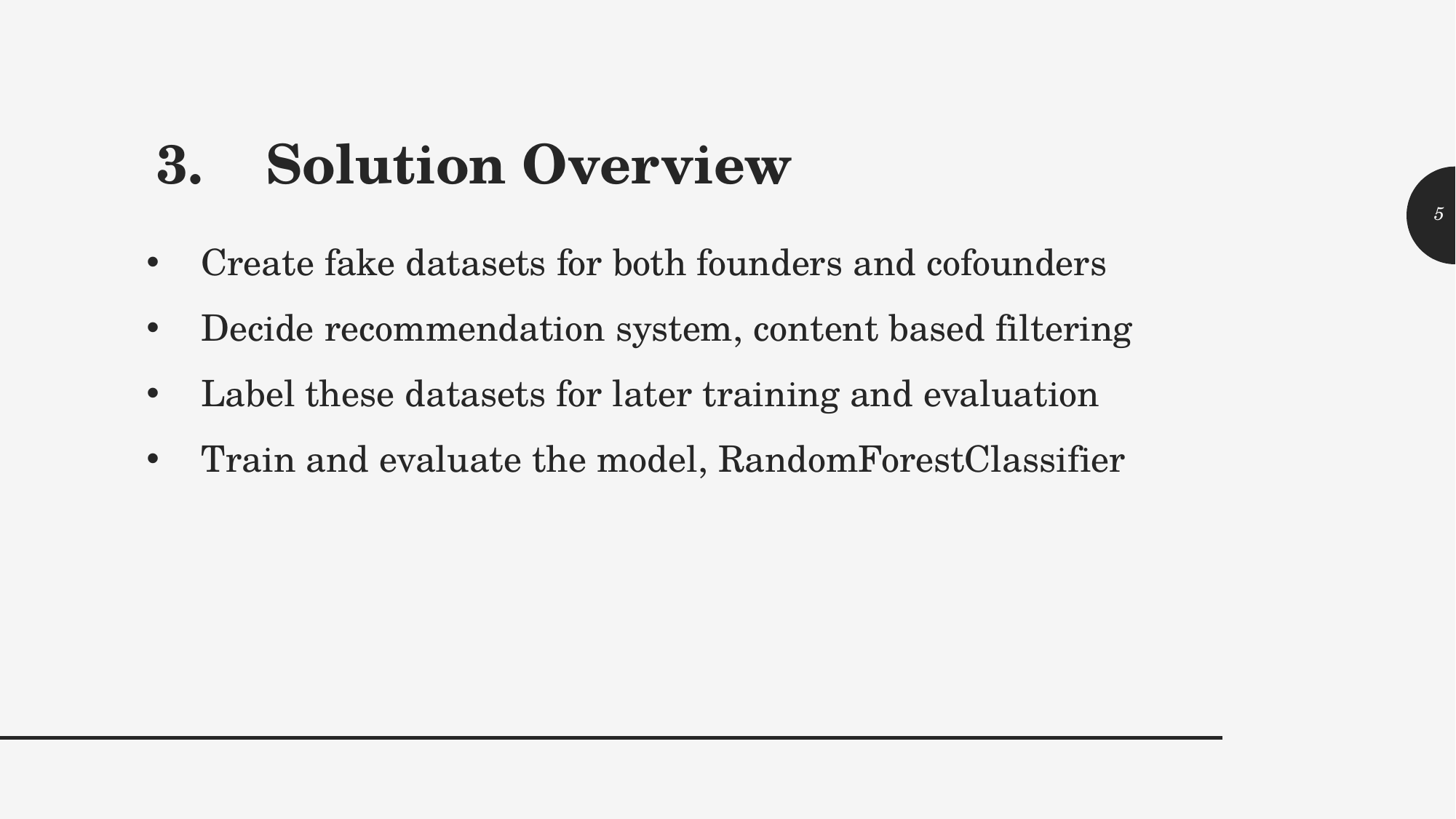

# 3.	Solution Overview
5
Create fake datasets for both founders and cofounders
Decide recommendation system, content based filtering
Label these datasets for later training and evaluation
Train and evaluate the model, RandomForestClassifier